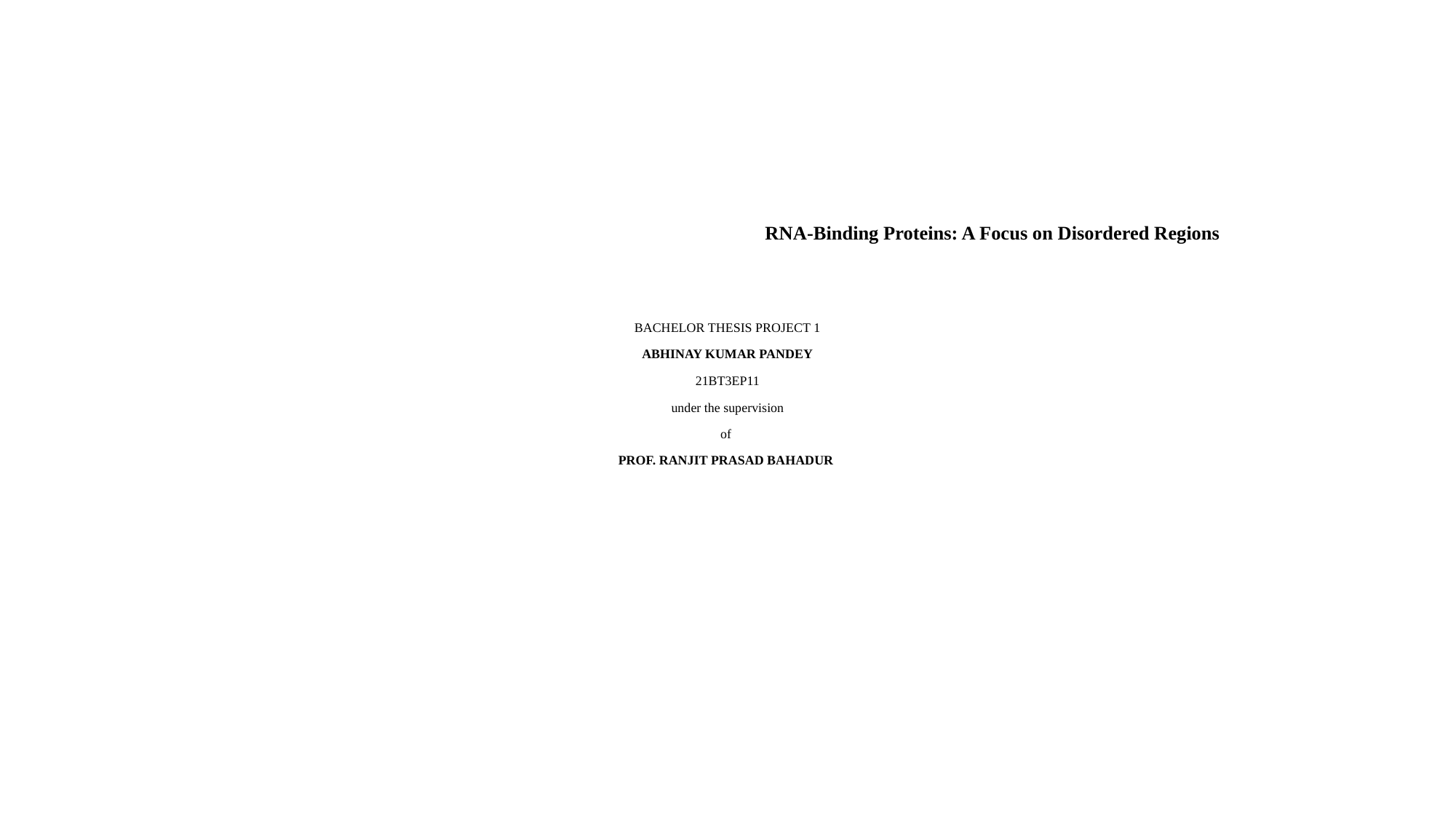

# Structural Dynamics and Functional Role of Domains in RNA-Binding Proteins: A Focus on Disordered Regions
BACHELOR THESIS PROJECT 1
ABHINAY KUMAR PANDEY
21BT3EP11
under the supervision
of
PROF. RANJIT PRASAD BAHADUR